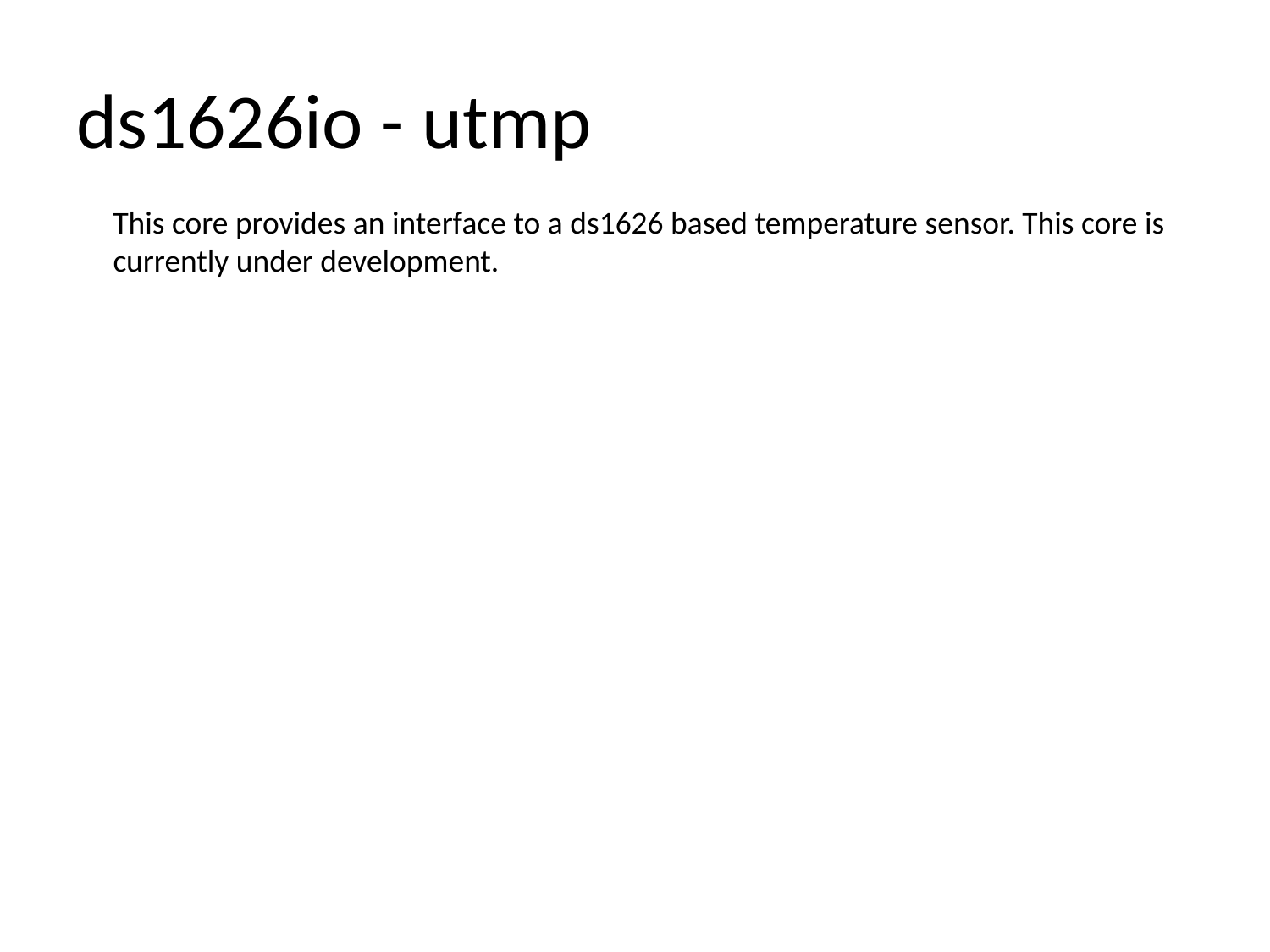

# ds1626io - utmp
This core provides an interface to a ds1626 based temperature sensor. This core is
currently under development.